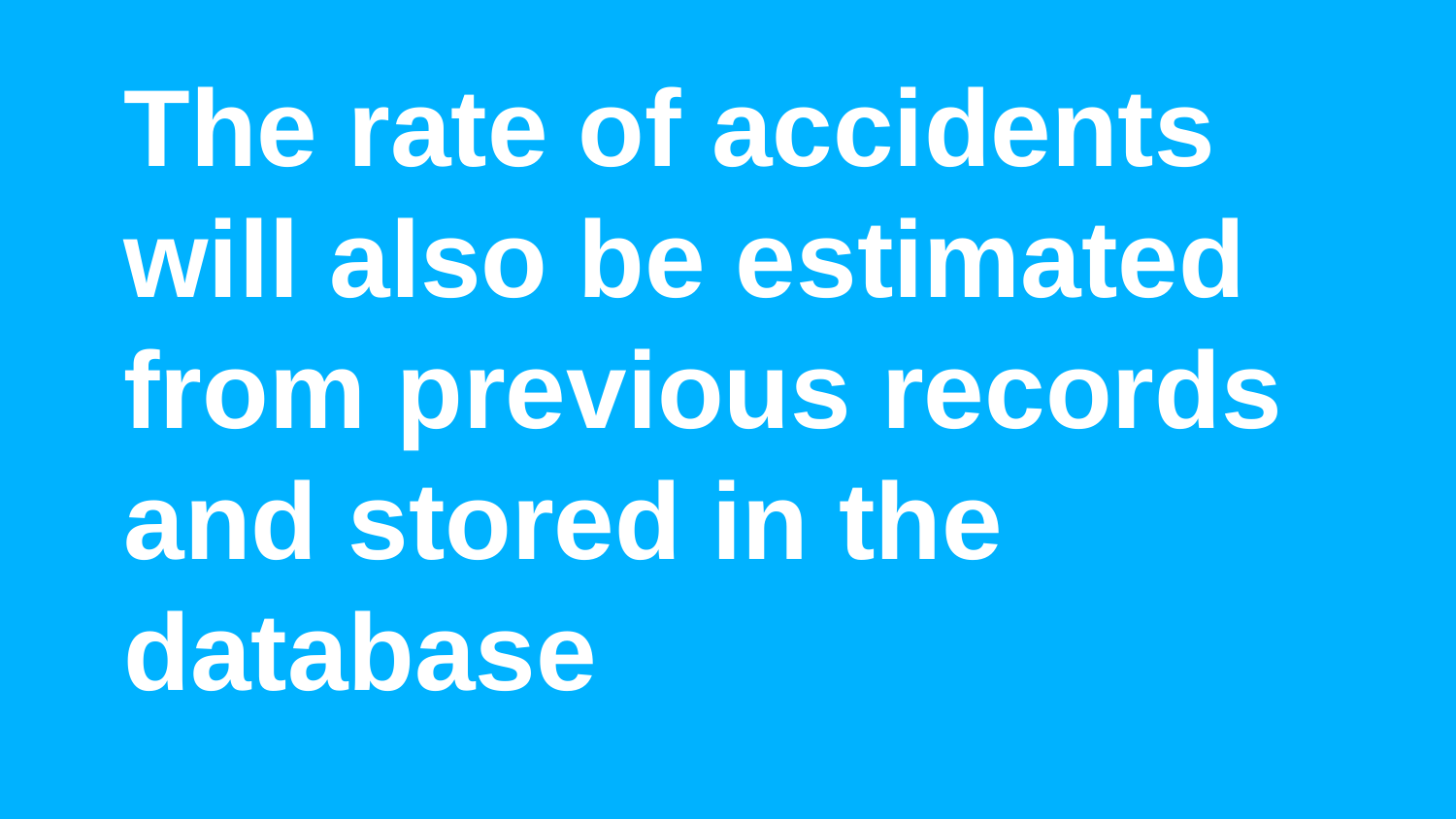

The rate of accidents will also be estimated from previous records and stored in the database
15